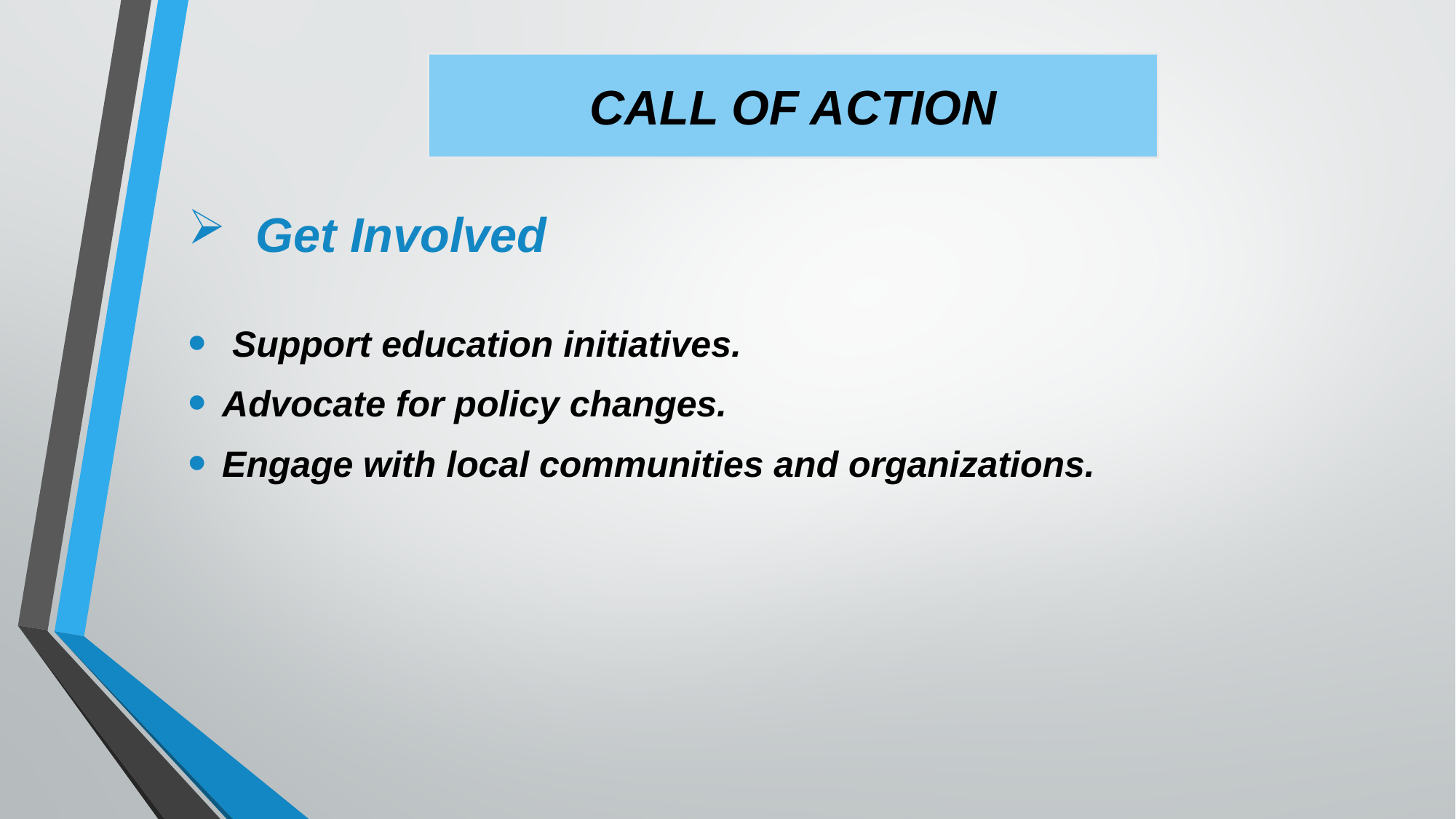

CALL OF ACTION
 Get Involved
 Support education initiatives.
Advocate for policy changes.
Engage with local communities and organizations.